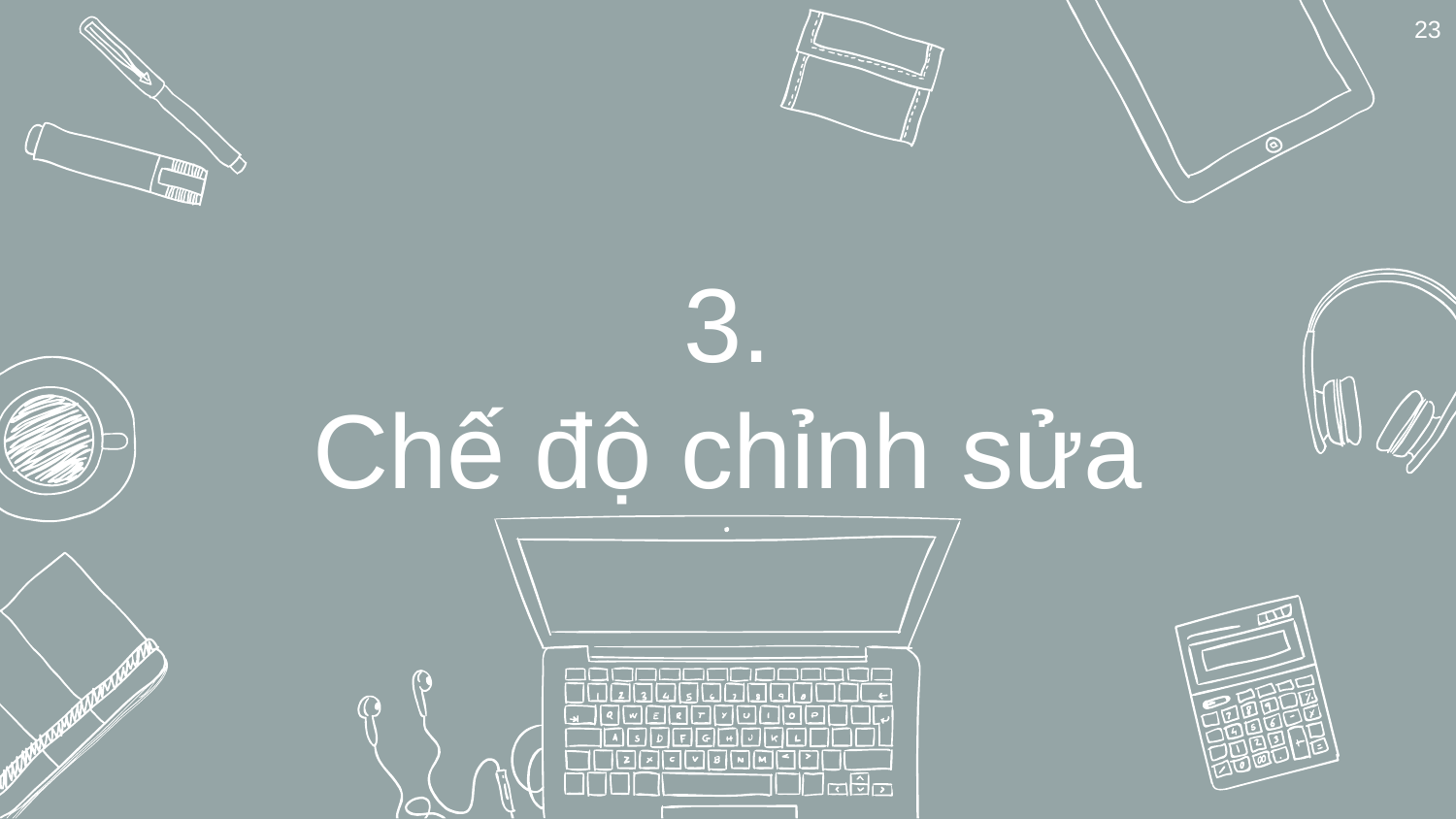

23
# 3.
Chế độ chỉnh sửa